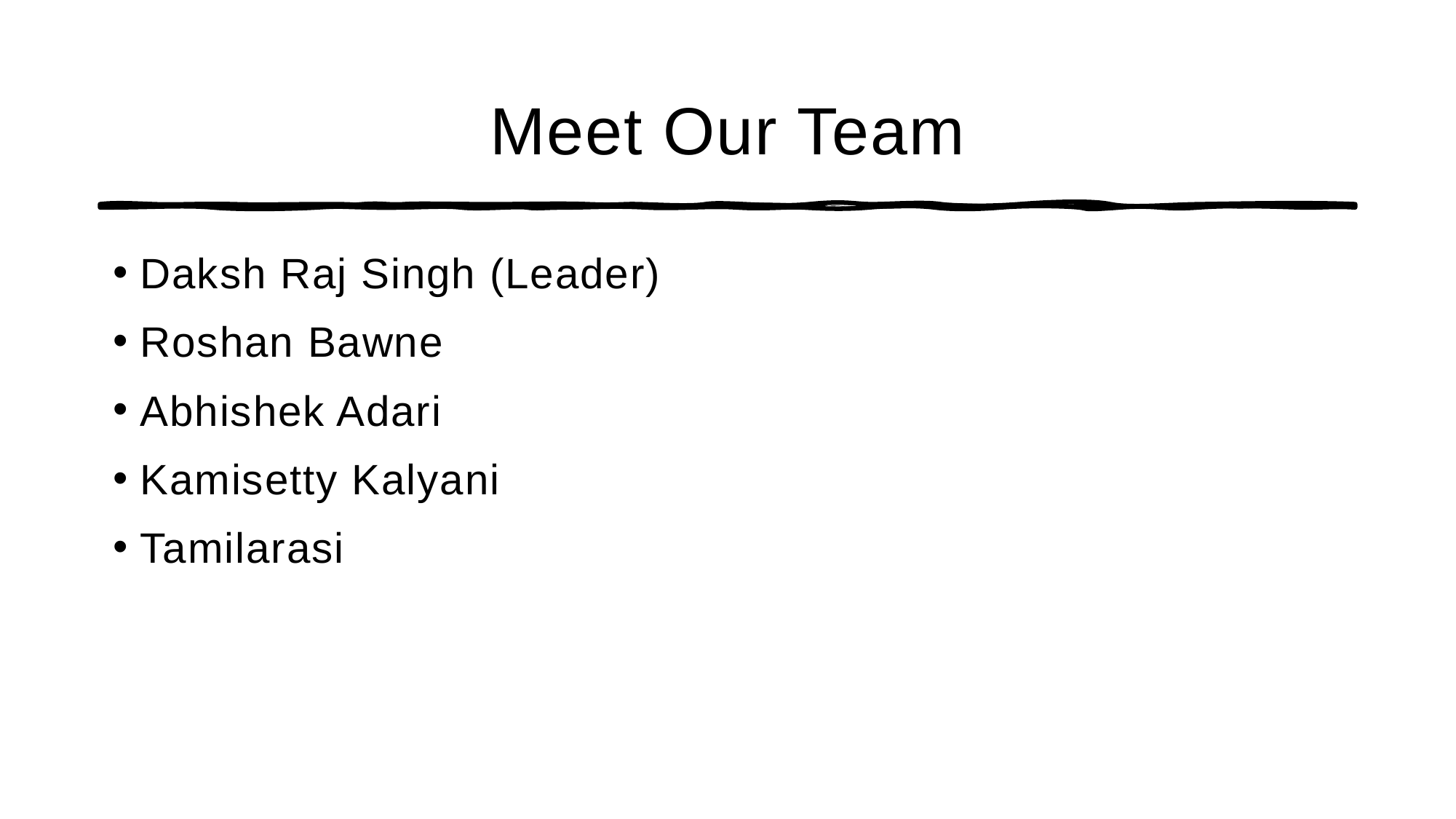

# Meet Our Team
Daksh Raj Singh (Leader)
Roshan Bawne
Abhishek Adari
Kamisetty Kalyani
Tamilarasi